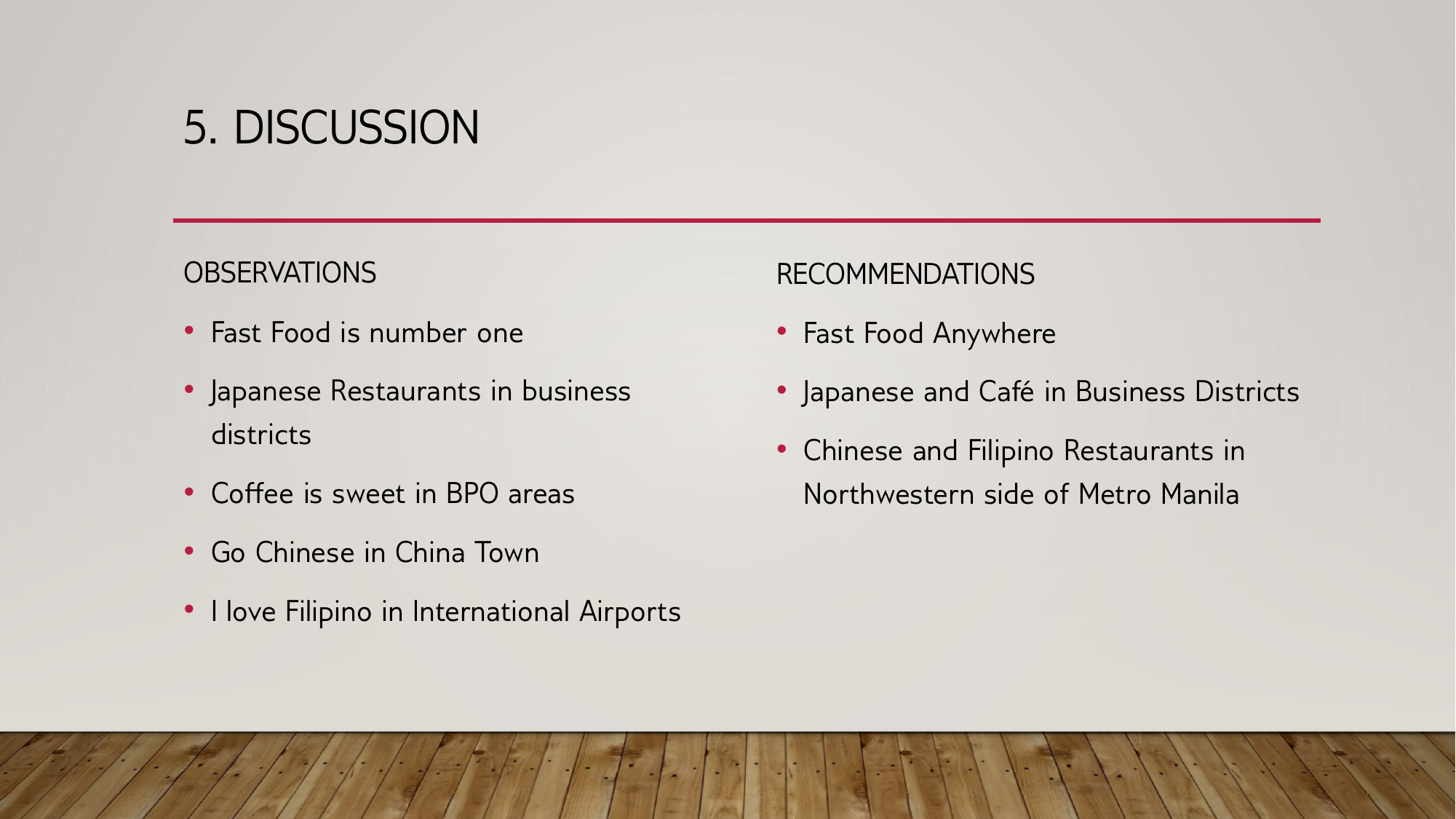

# 5. discussion
OBSERVATIONS
Fast Food is number one
Japanese Restaurants in business districts
Coffee is sweet in BPO areas
Go Chinese in China Town
I love Filipino in International Airports
RECOMMENDATIONS
Fast Food Anywhere
Japanese and Café in Business Districts
Chinese and Filipino Restaurants in Northwestern side of Metro Manila